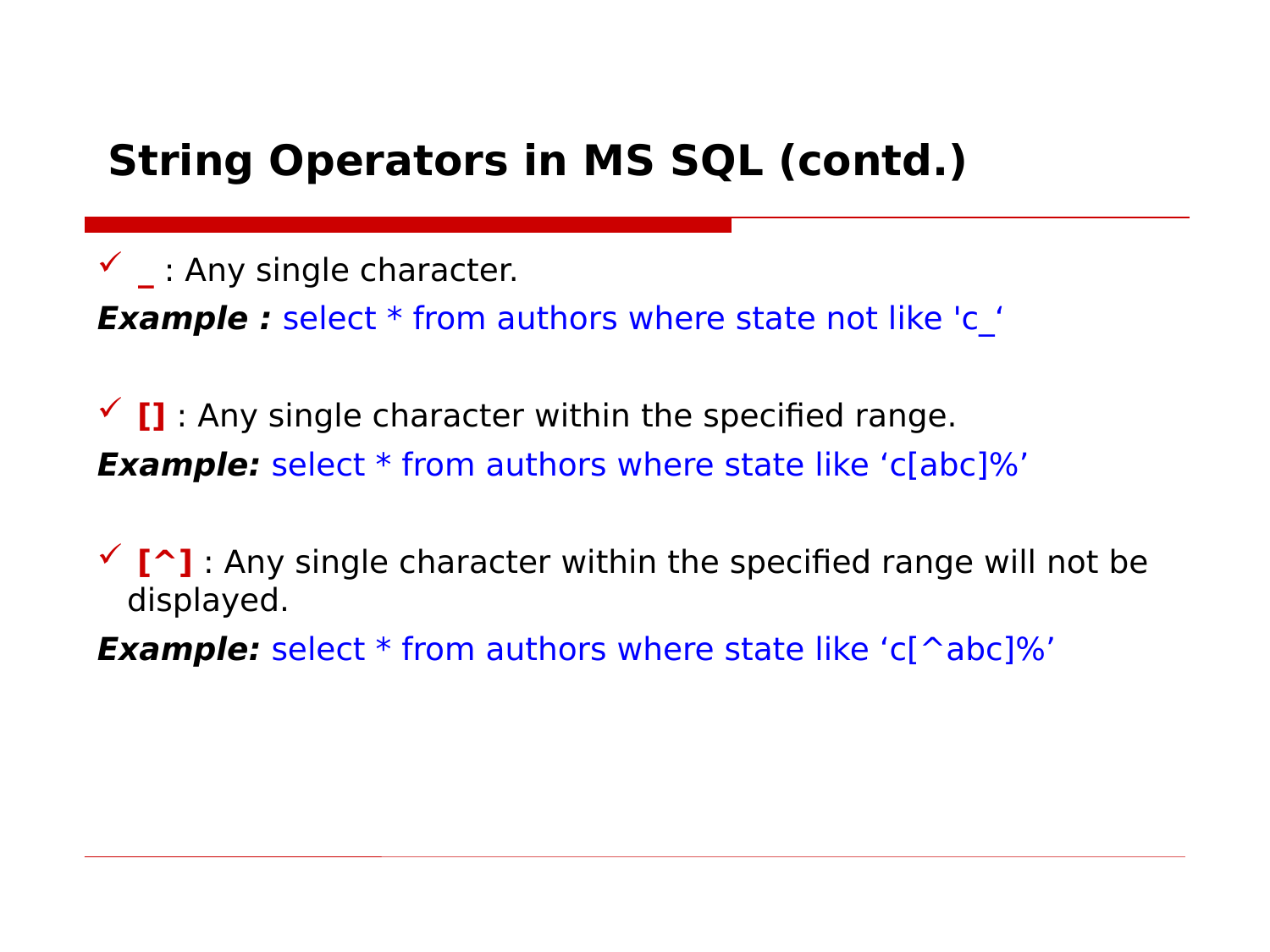

String Operators in MS SQL (contd.)
 _ : Any single character.
Example : select * from authors where state not like 'c_‘

 [] : Any single character within the specified range.
Example: select * from authors where state like ‘c[abc]%’

 [^] : Any single character within the specified range will not be displayed.
Example: select * from authors where state like ‘c[^abc]%’